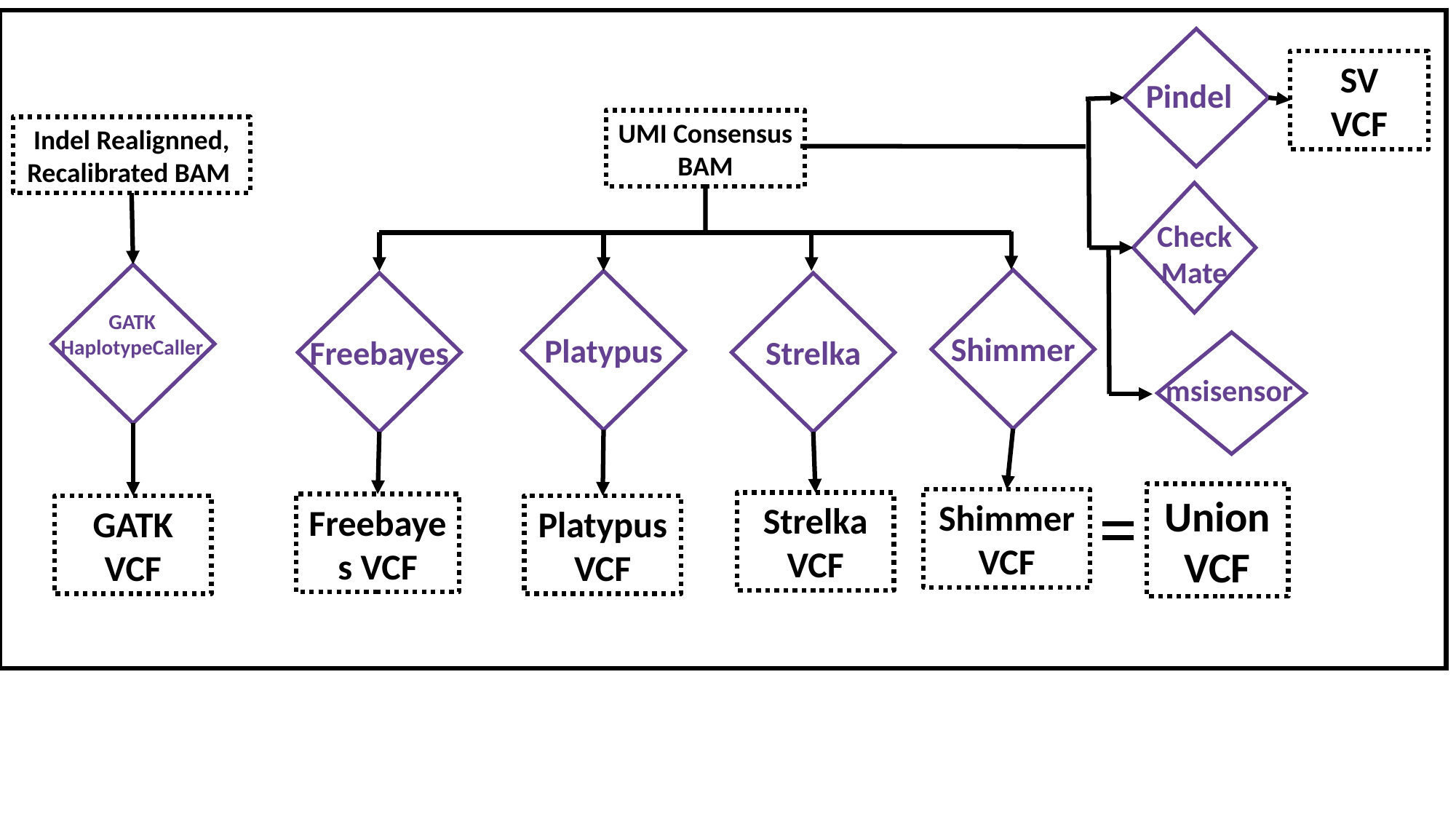

Pindel
SV
VCF
UMI Consensus
BAM
Indel Realignned, Recalibrated BAM

Check
Mate

GATK HaplotypeCaller

Shimmer

Platypus

Freebayes

Strelka
Union
VCF
Shimmer VCF
Strelka VCF
Freebayes VCF
PlatypusVCF
GATK
VCF

msisensor